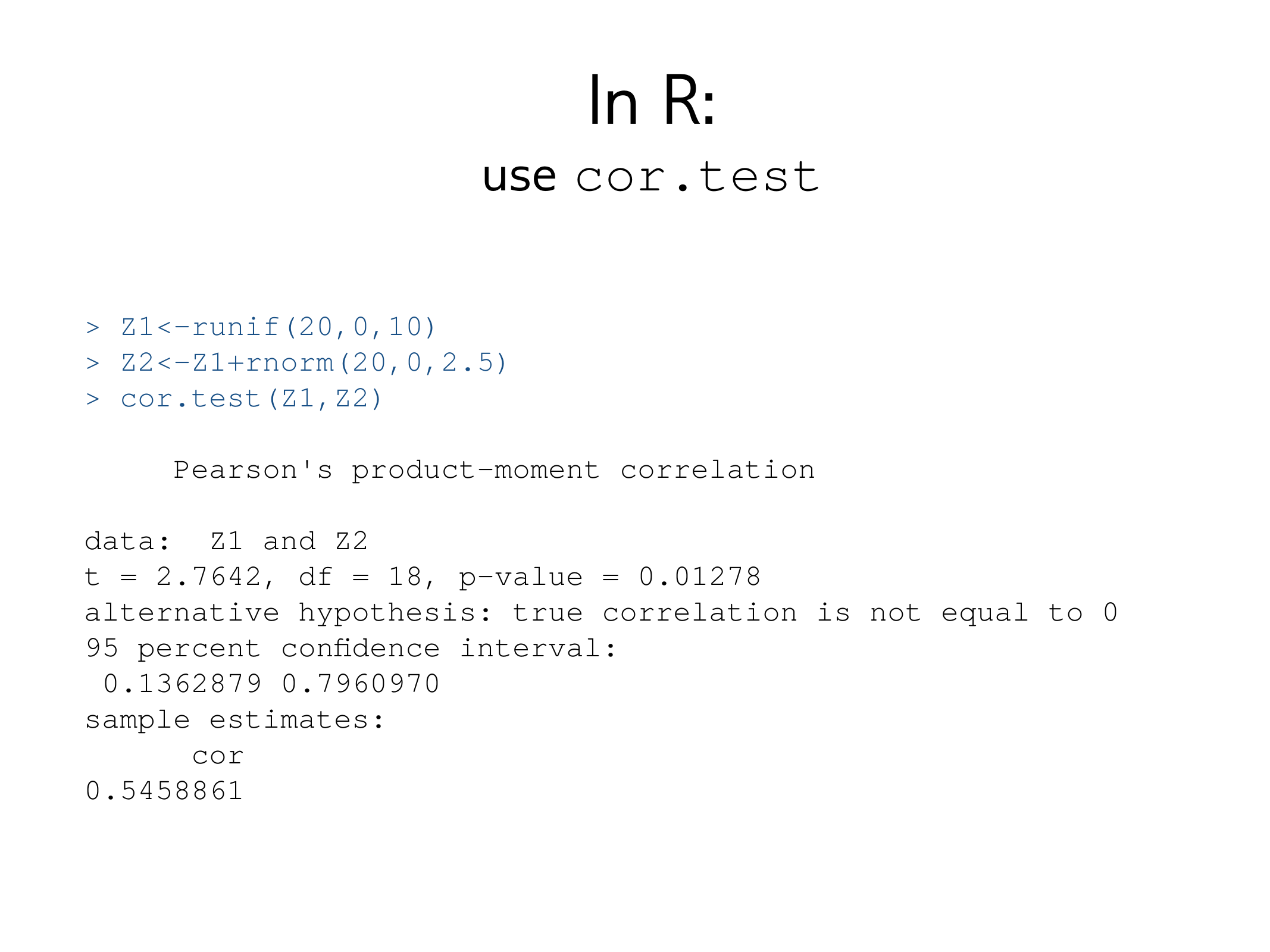

In R:
use cor.test
> Z1<-runif(20,0,10)
> Z2<-Z1+rnorm(20,0,2.5)
> cor.test(Z1,Z2)

	Pearson's product-moment correlation

data:  Z1 and Z2
t = 2.7642, df = 18, p-value = 0.01278
alternative hypothesis: true correlation is not equal to 0
95 percent confidence interval:
 0.1362879 0.7960970
sample estimates:
      cor
0.5458861